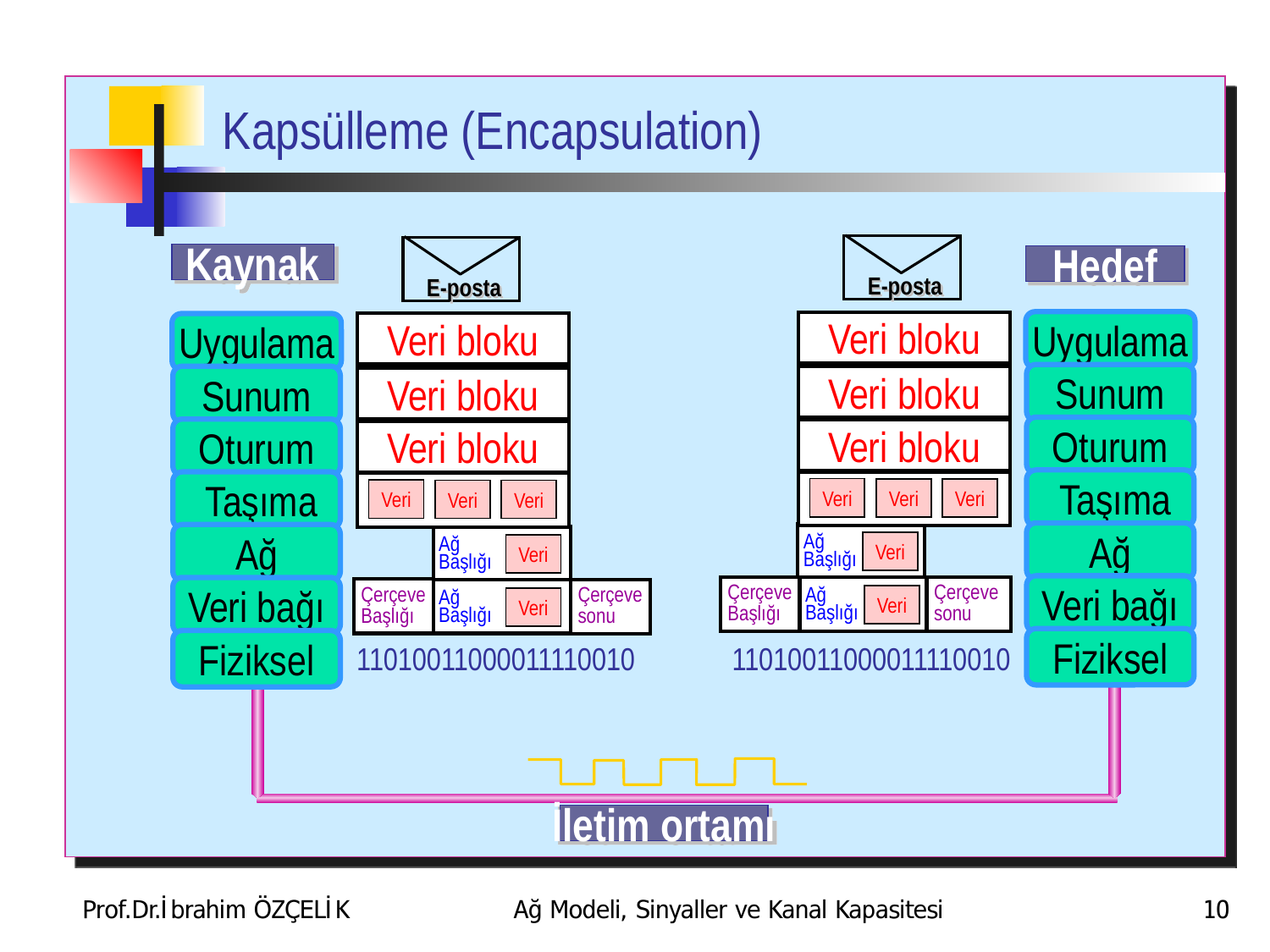

# Kapsülleme (Encapsulation)

E-posta

Veri bloku
Veri bloku
Veri bloku

Veri
Veri
Veri

E-posta

Veri bloku
Veri bloku
Veri bloku

Veri
Veri
Veri
Kaynak
Hedef
Uygulama
Sunum
Oturum
 Taşıma
Ağ
Veri bağı
Fiziksel
Uygulama
Sunum
Oturum
 Taşıma
Ağ
Veri bağı
Fiziksel

Veri
Ağ
Başlığı

Veri
Ağ
Başlığı

Çerçeve
Başlığı

Çerçeve
sonu

Veri
Ağ
Başlığı

Çerçeve
Başlığı

Veri
Ağ
Başlığı

Çerçeve
sonu
11010011000011110010
11010011000011110010

İletim ortamı
Prof.Dr.İbrahim ÖZÇELİK
Ağ Modeli, Sinyaller ve Kanal Kapasitesi
10